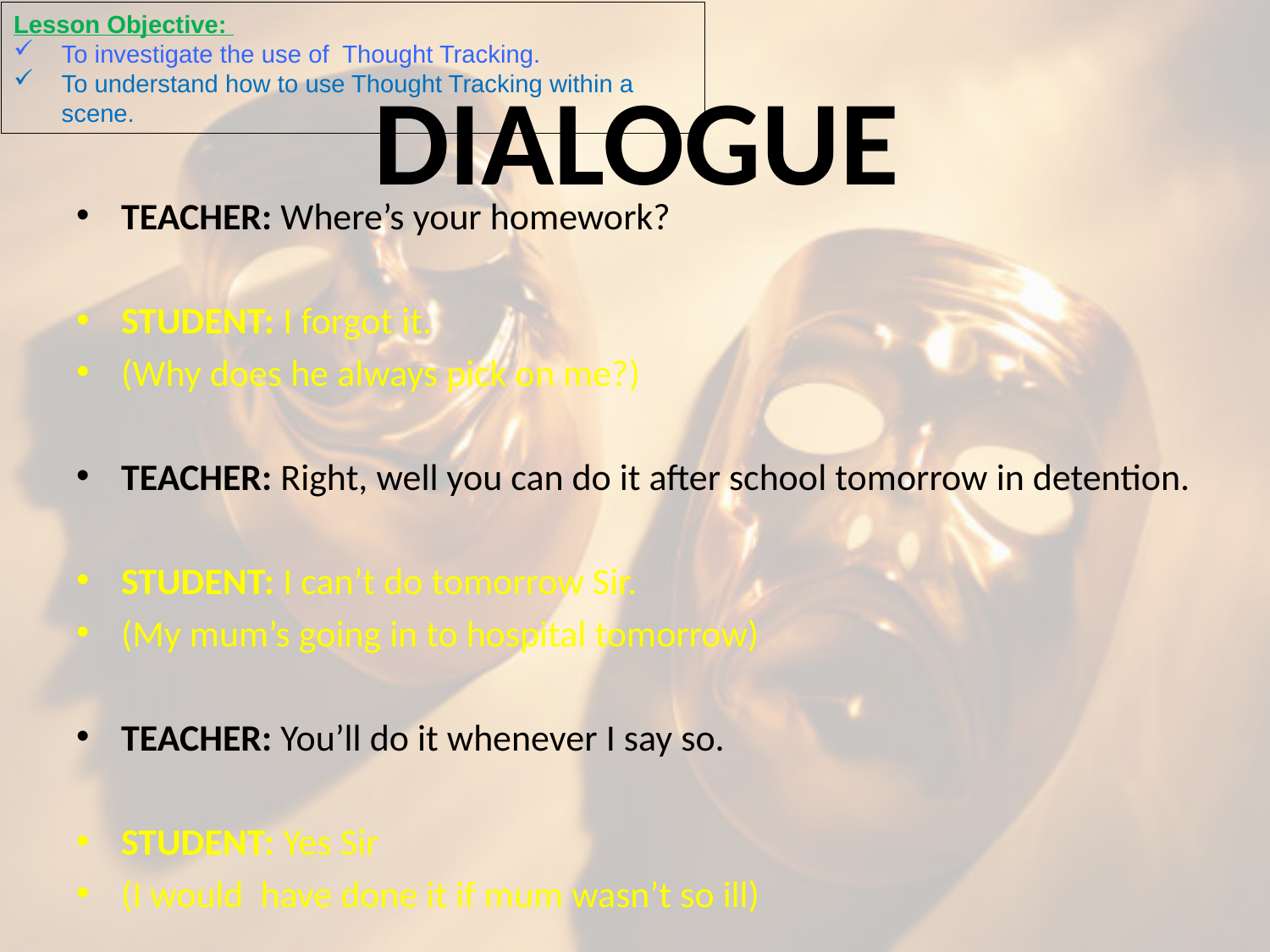

Lesson Objective:
To investigate the use of  Thought Tracking.
To understand how to use Thought Tracking within a scene.
# DIALOGUE
TEACHER: Where’s your homework?

STUDENT: I forgot it.
(Why does he always pick on me?)

TEACHER: Right, well you can do it after school tomorrow in detention.

STUDENT: I can’t do tomorrow Sir.
(My mum’s going in to hospital tomorrow)

TEACHER: You’ll do it whenever I say so.

STUDENT: Yes Sir
(I would  have done it if mum wasn’t so ill)